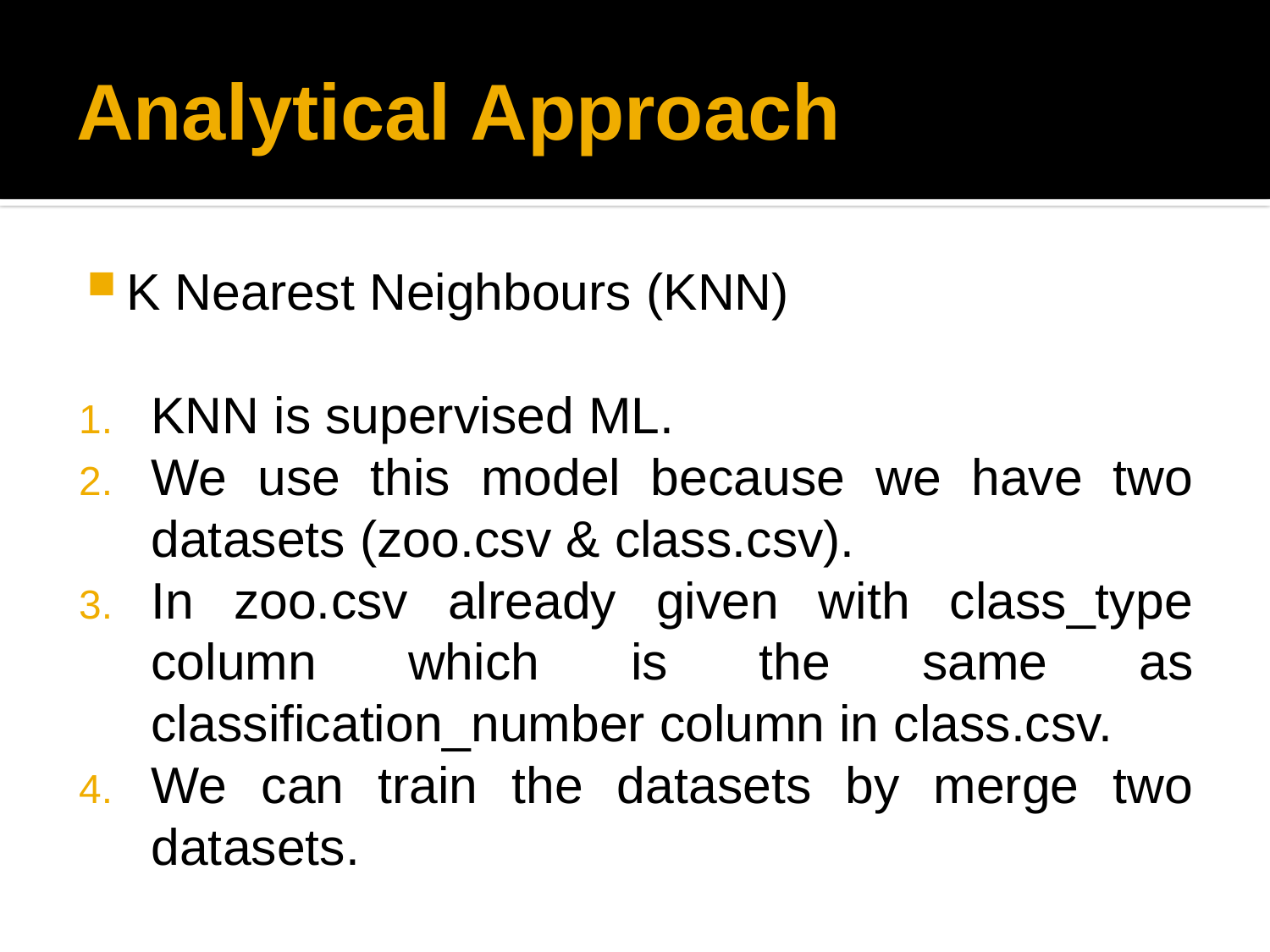

# Analytical Approach
K Nearest Neighbours (KNN)

KNN is supervised ML.
We use this model because we have two datasets (zoo.csv & class.csv).
In zoo.csv already given with class_type column which is the same as classification_number column in class.csv.
We can train the datasets by merge two datasets.